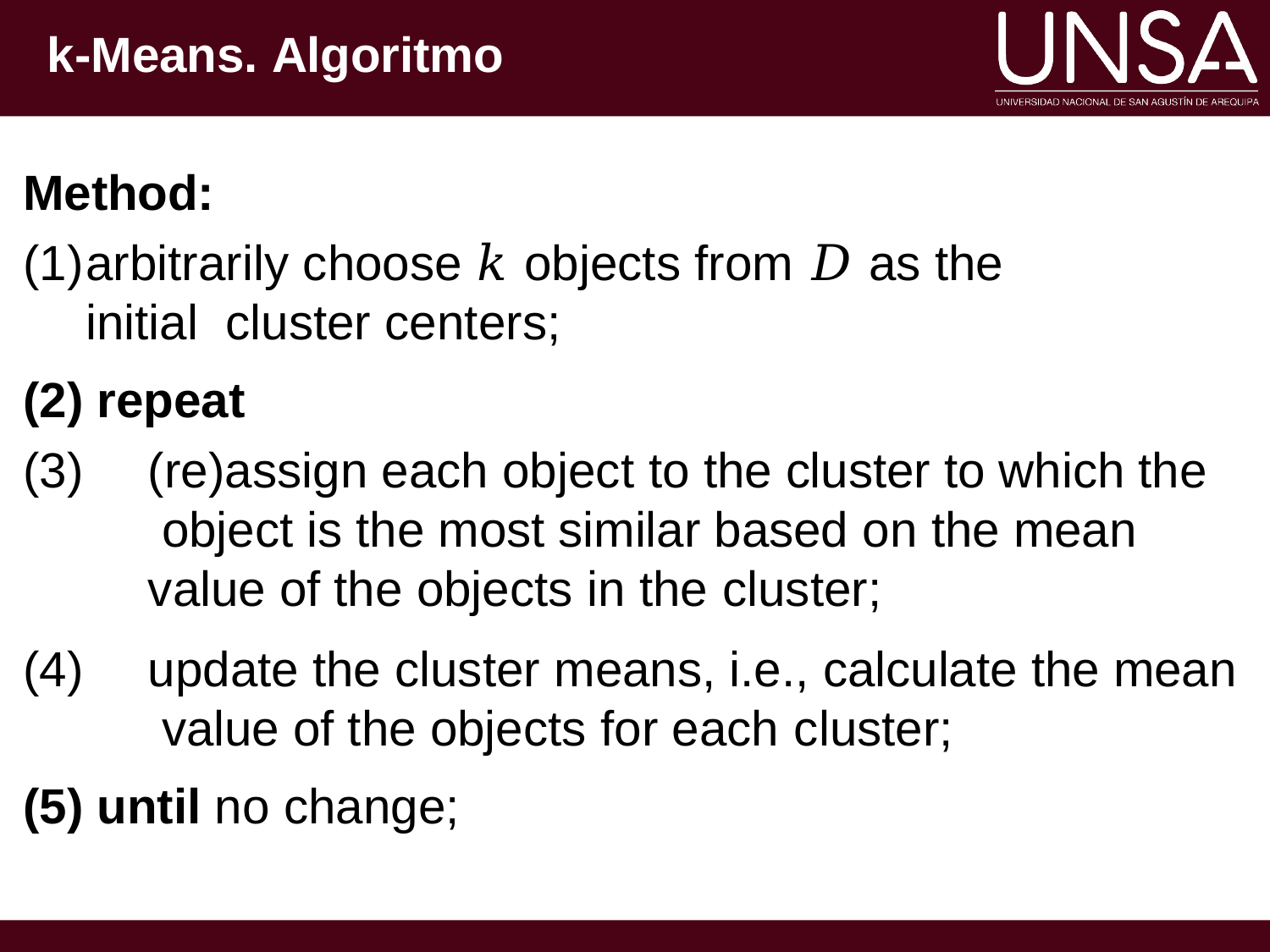

# k-Means. Algoritmo
Method:
arbitrarily choose 𝑘 objects from 𝐷 as the initial  cluster centers;
repeat
(re)assign each object to the cluster to which the  object is the most similar based on the mean  value of the objects in the cluster;
update the cluster means, i.e., calculate the mean  value of the objects for each cluster;
until no change;